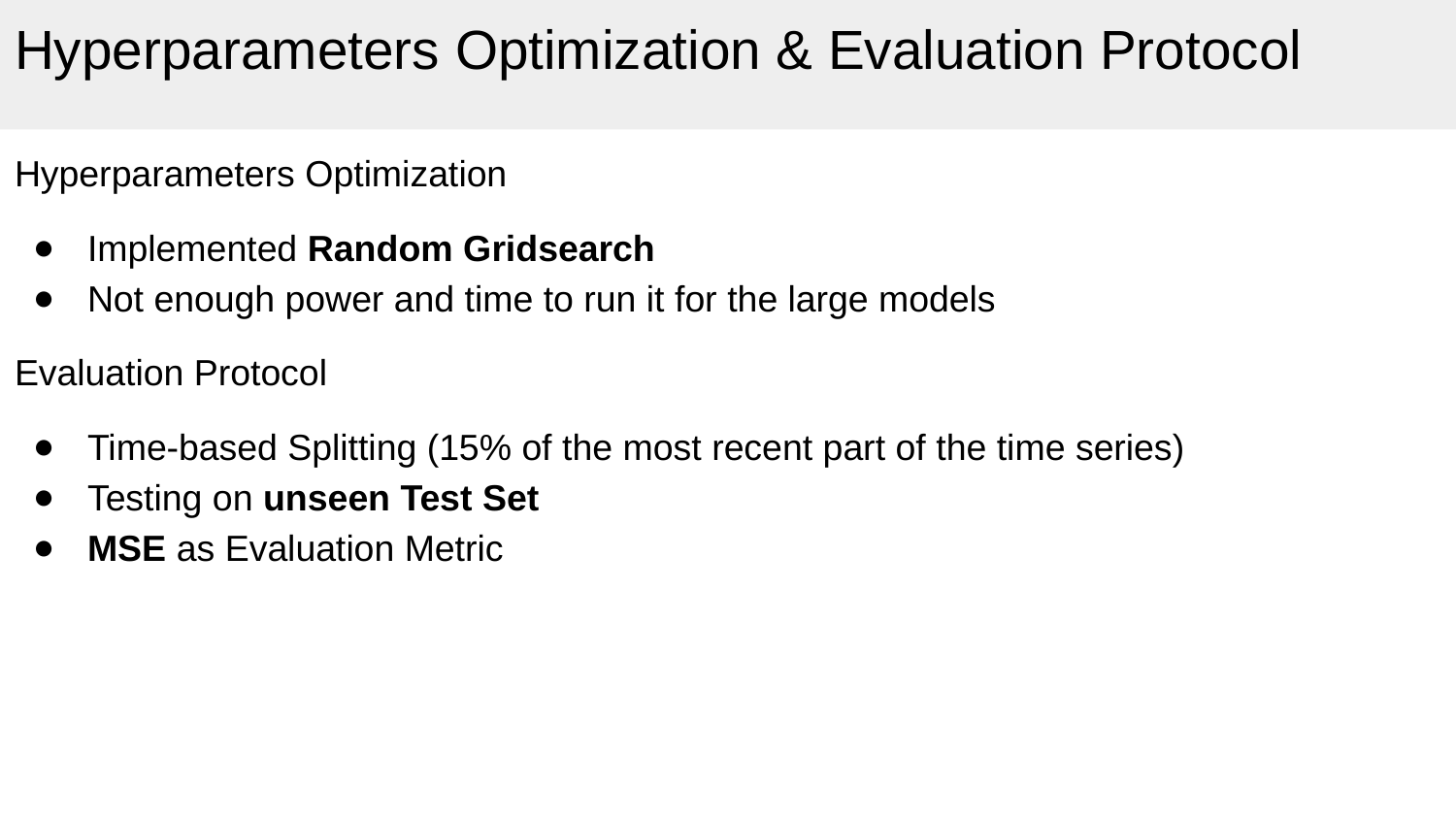

# Hyperparameters Optimization & Evaluation Protocol
Hyperparameters Optimization
Implemented Random Gridsearch
Not enough power and time to run it for the large models
Evaluation Protocol
Time-based Splitting (15% of the most recent part of the time series)
Testing on unseen Test Set
MSE as Evaluation Metric